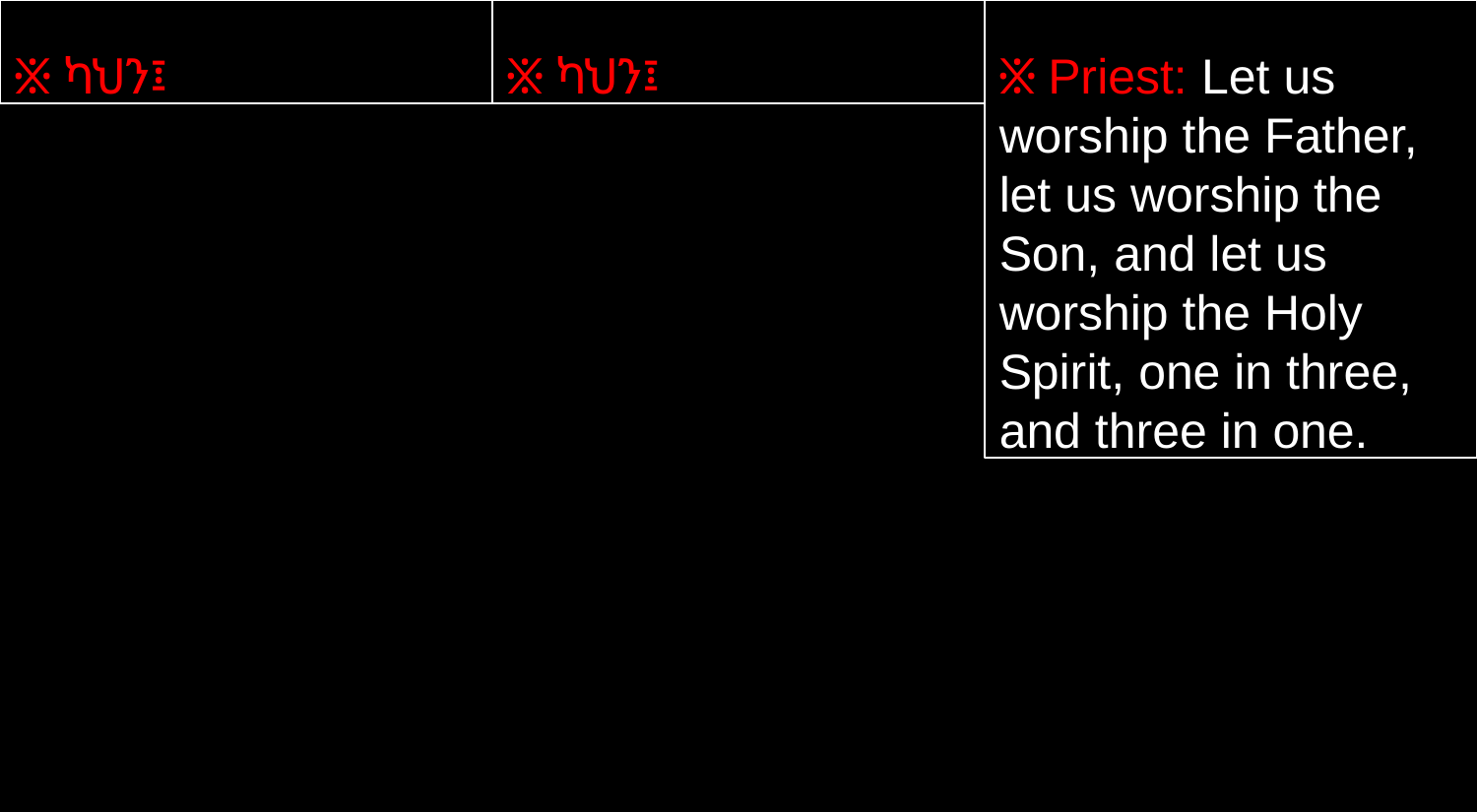

፠ ካህን፤

፠ ካህን፤

፠ Priest: Let us worship the Father, let us worship the Son, and let us worship the Holy Spirit, one in three, and three in one.